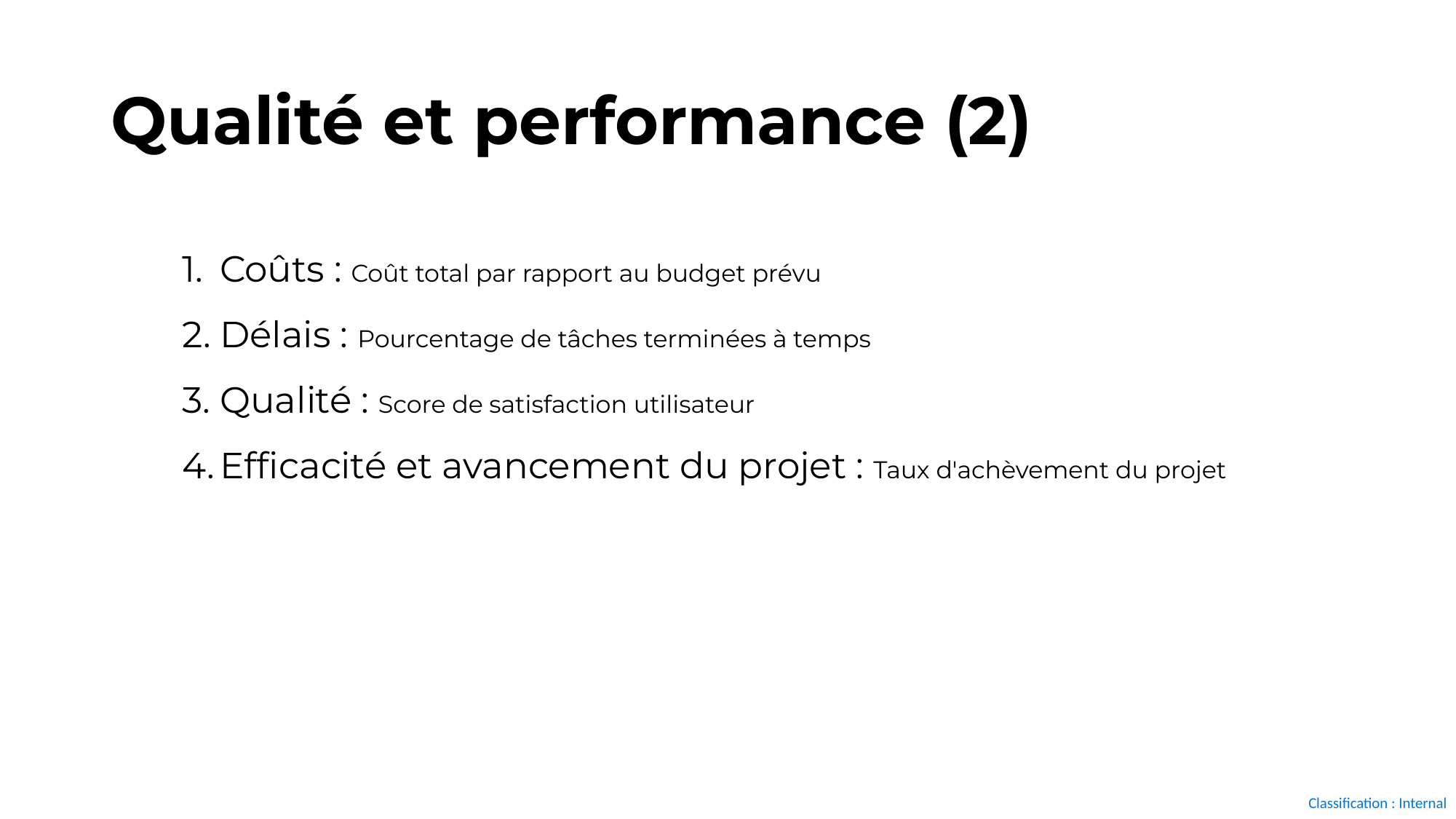

# Qualité et performance (2)
Coûts : Coût total par rapport au budget prévu
Délais : Pourcentage de tâches terminées à temps
Qualité : Score de satisfaction utilisateur
Efficacité et avancement du projet : Taux d'achèvement du projet